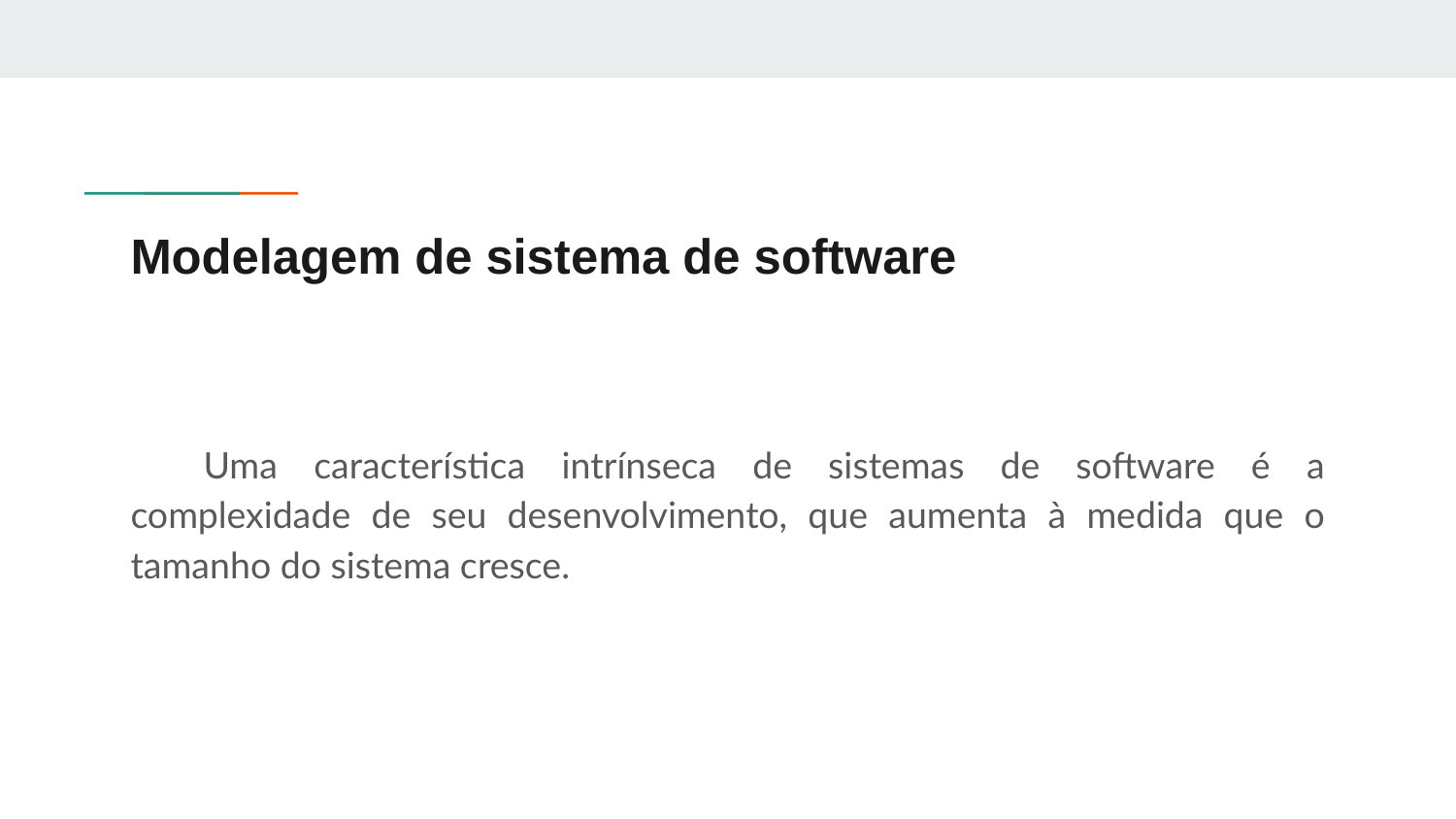

# Modelagem de sistema de software
Uma característica intrínseca de sistemas de software é a complexidade de seu desenvolvimento, que aumenta à medida que o tamanho do sistema cresce.